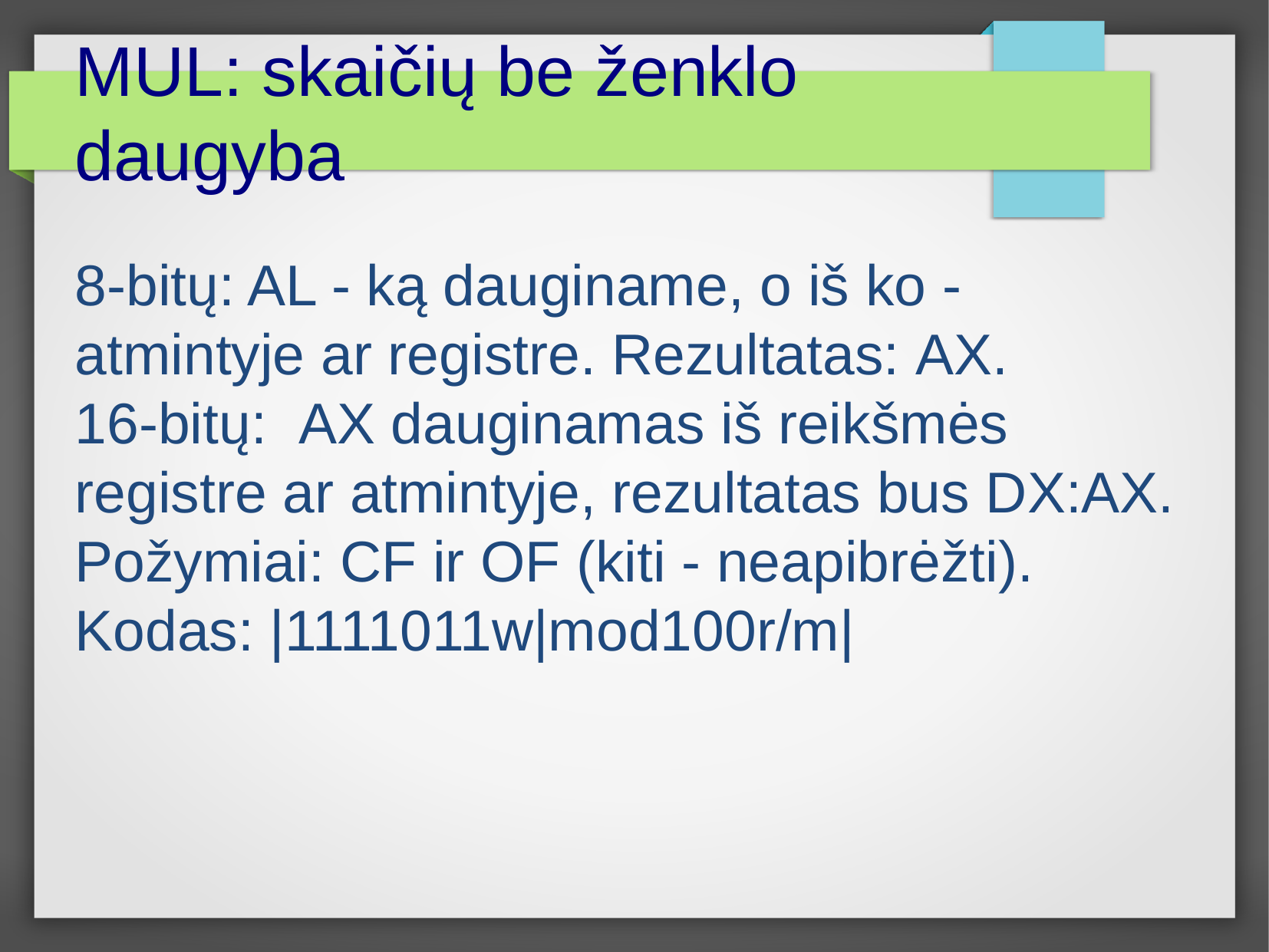

MUL: skaičių be ženklo daugyba
8-bitų: AL - ką dauginame, o iš ko - atmintyje ar registre. Rezultatas: АХ.
16-bitų:  АХ dauginamas iš reikšmės registre ar atmintyje, rezultatas bus DX:AX.
Požymiai: CF ir OF (kiti - neapibrėžti).
Kodas: |1111011w|mod100r/m|